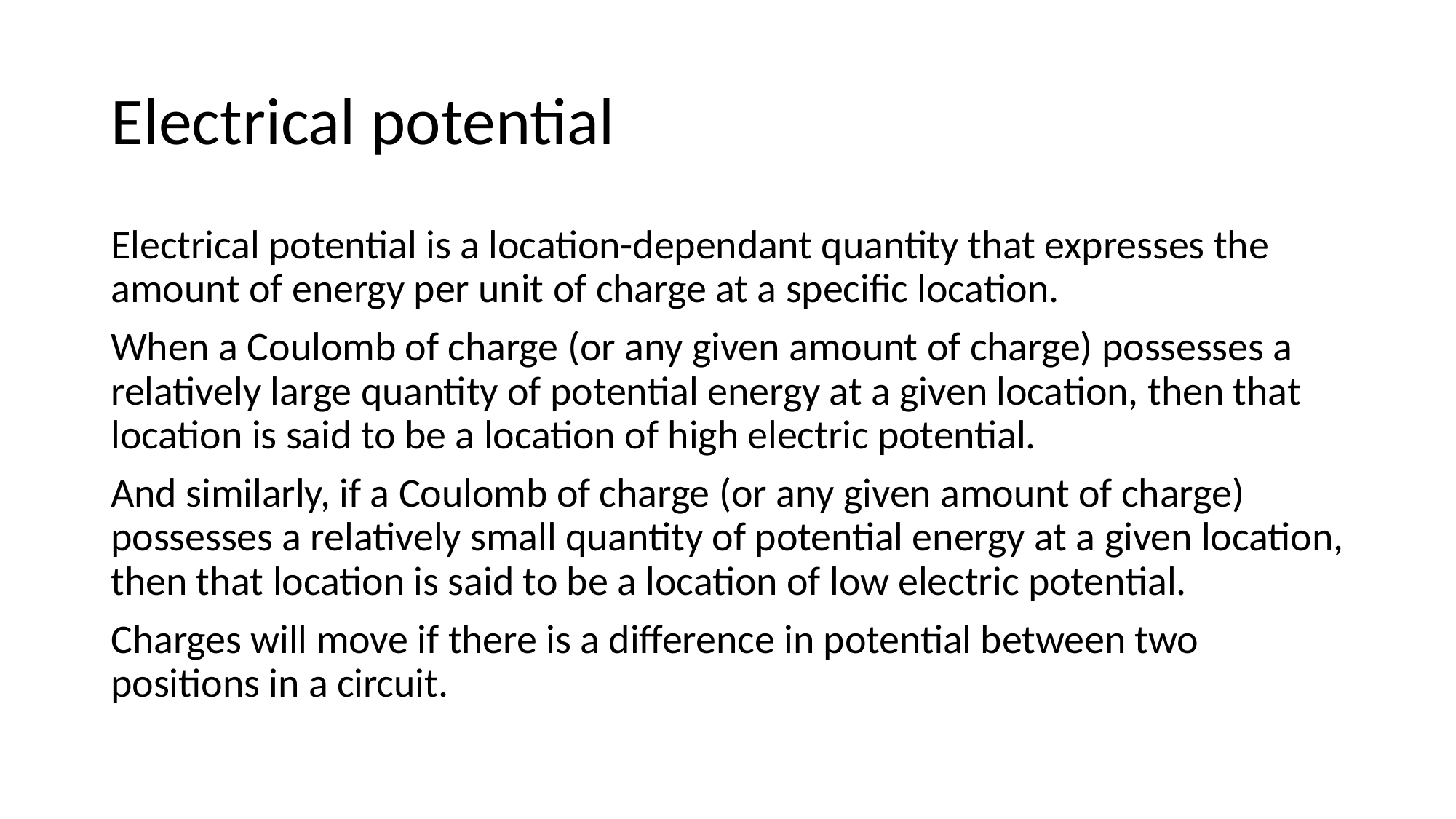

# Electrical potential
Electrical potential is a location-dependant quantity that expresses the amount of energy per unit of charge at a specific location.
When a Coulomb of charge (or any given amount of charge) possesses a relatively large quantity of potential energy at a given location, then that location is said to be a location of high electric potential.
And similarly, if a Coulomb of charge (or any given amount of charge) possesses a relatively small quantity of potential energy at a given location, then that location is said to be a location of low electric potential.
Charges will move if there is a difference in potential between two positions in a circuit.